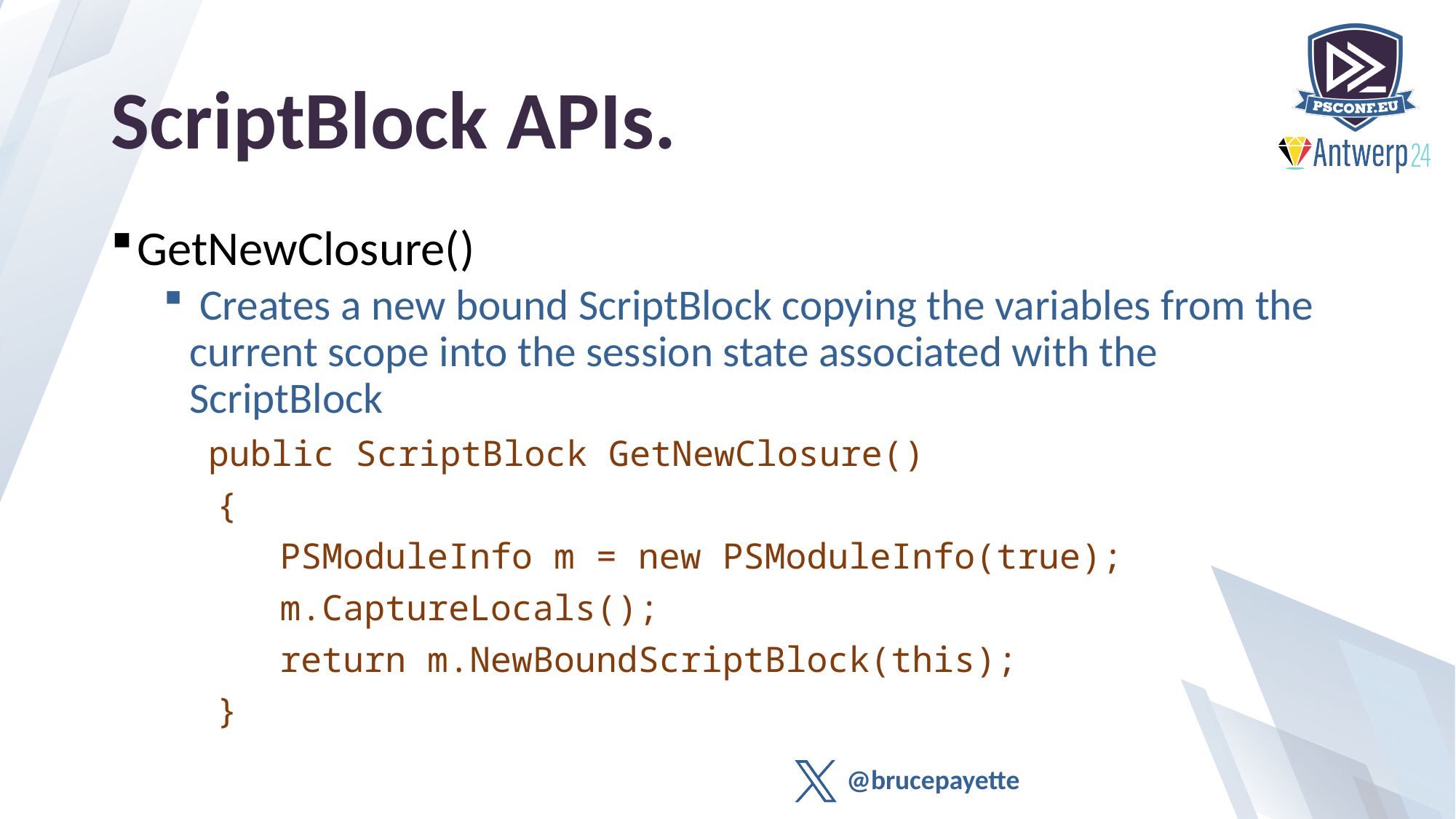

# ScriptBlock APIs.
GetNewClosure()
 Creates a new bound ScriptBlock copying the variables from the current scope into the session state associated with the ScriptBlock
	public ScriptBlock GetNewClosure()
     {
        PSModuleInfo m = new PSModuleInfo(true);
        m.CaptureLocals();
        return m.NewBoundScriptBlock(this);
     }